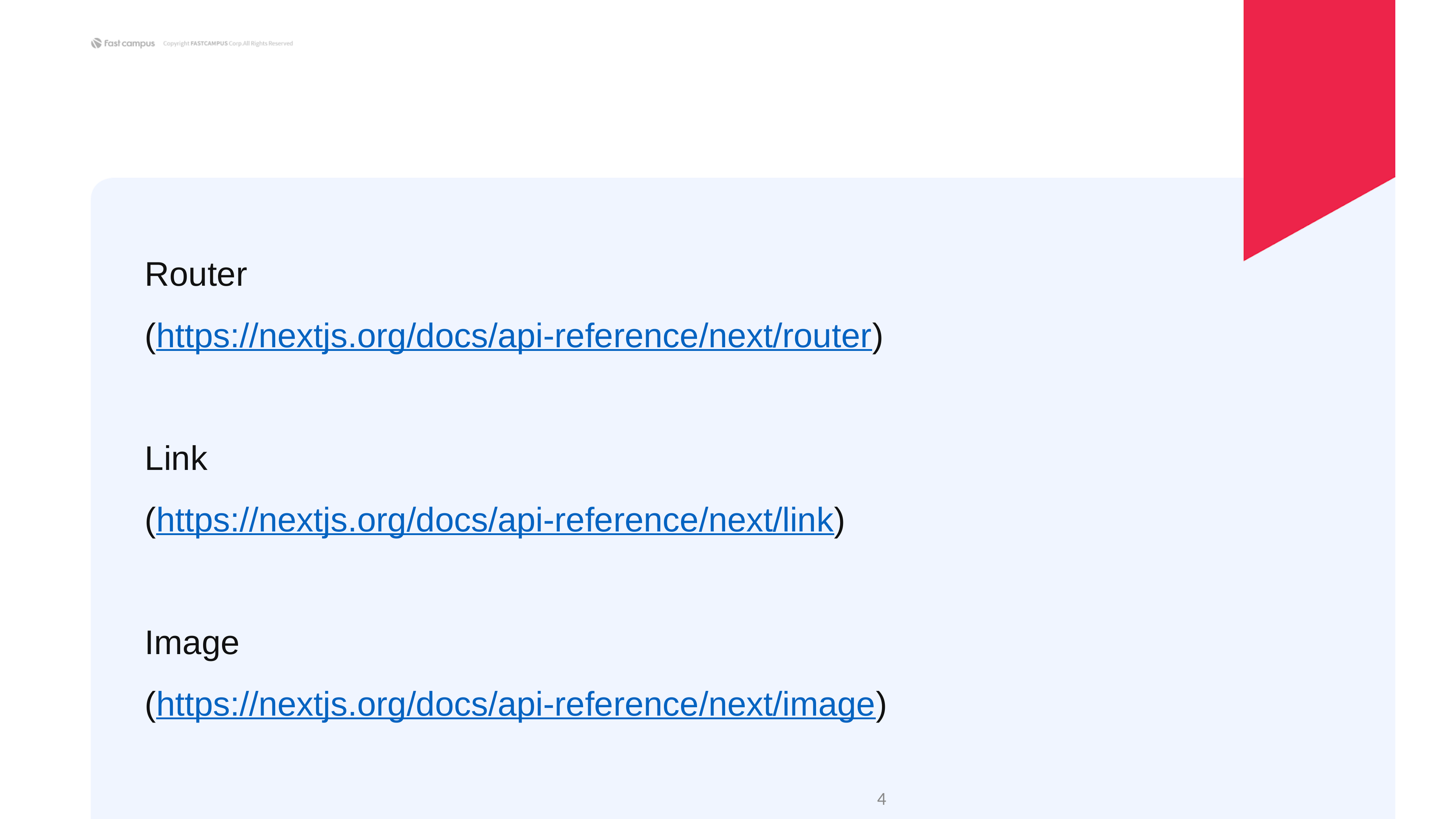

Router
(https://nextjs.org/docs/api-reference/next/router)

Link
(https://nextjs.org/docs/api-reference/next/link)

Image
(https://nextjs.org/docs/api-reference/next/image)

4